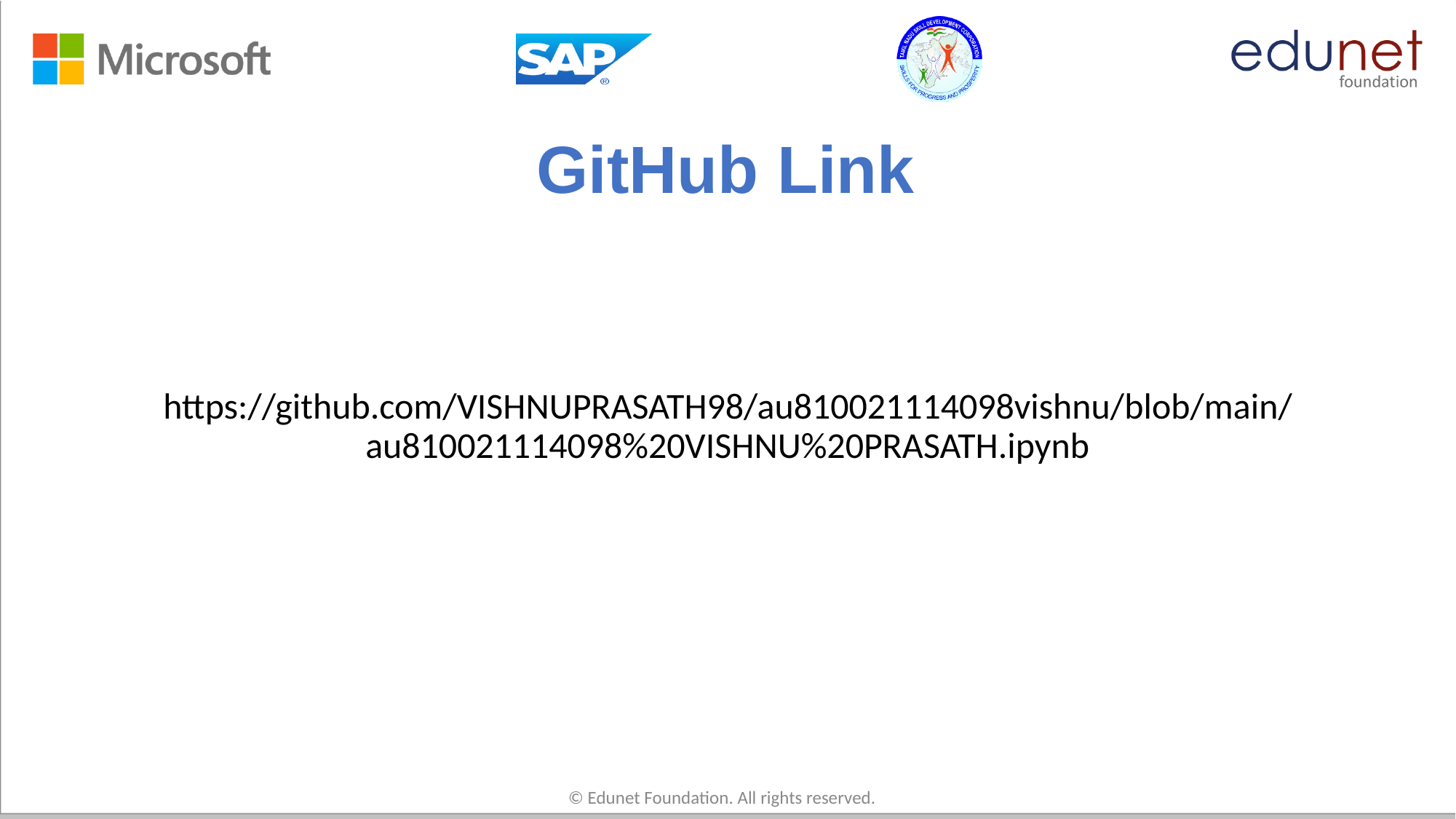

# GitHub Link
https://github.com/VISHNUPRASATH98/au810021114098vishnu/blob/main/au810021114098%20VISHNU%20PRASATH.ipynb
© Edunet Foundation. All rights reserved.